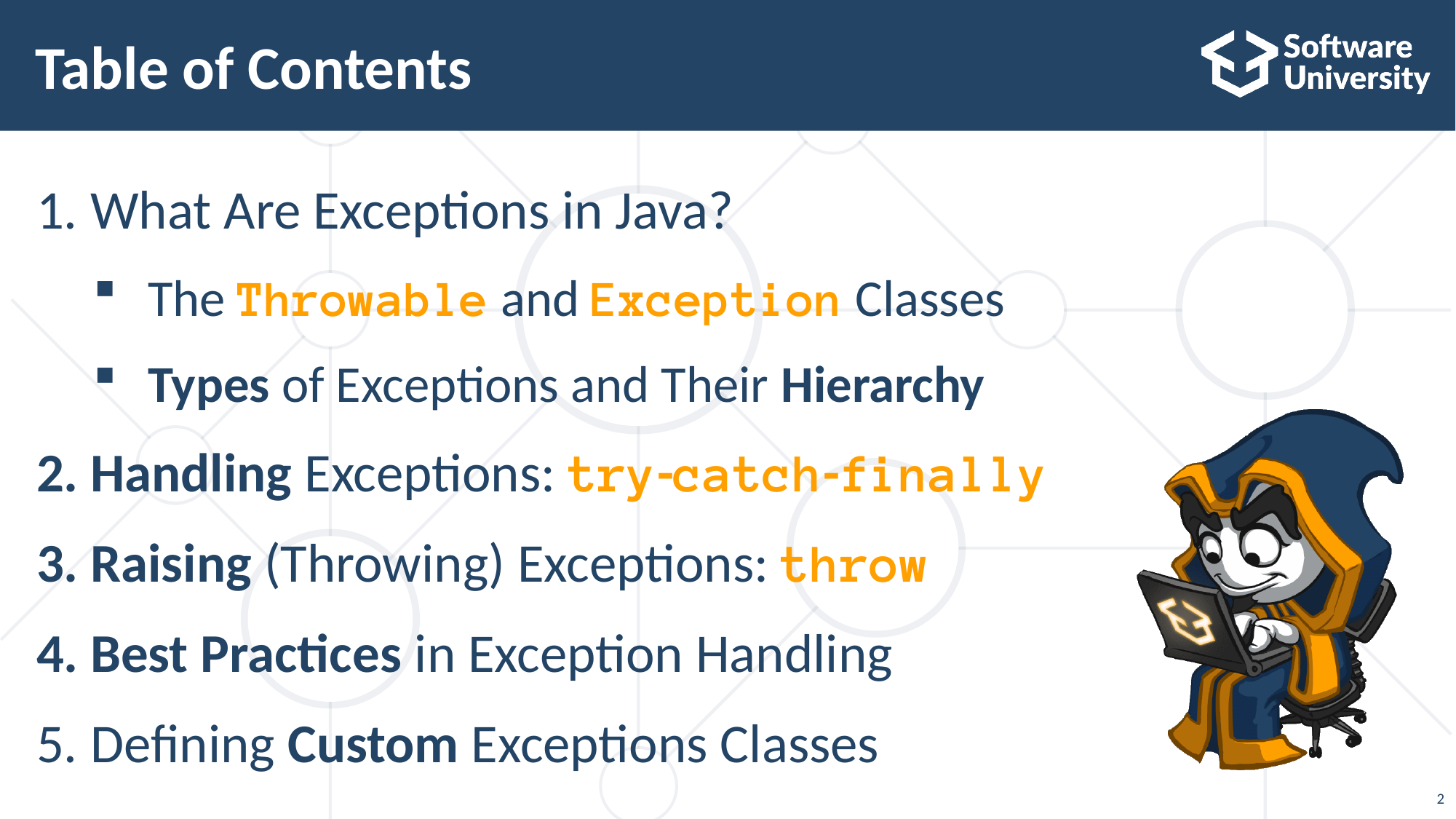

# Table of Contents
What Are Exceptions in Java?
The Throwable and Exception Classes
Types of Exceptions and Their Hierarchy
Handling Exceptions: try-catch-finally
Raising (Throwing) Exceptions: throw
Best Practices in Exception Handling
Defining Custom Exceptions Classes
2